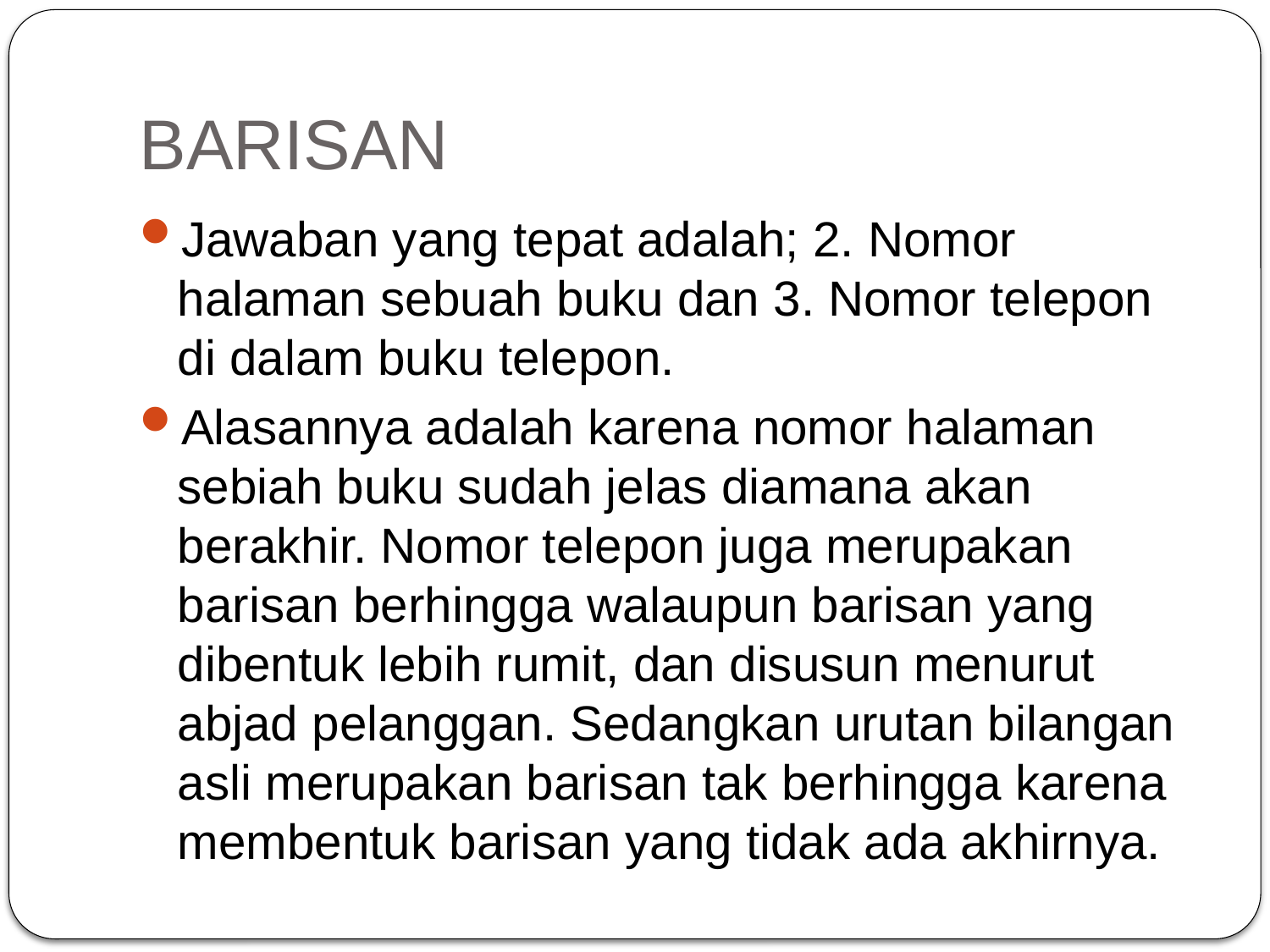

# BARISAN
Jawaban yang tepat adalah; 2. Nomor halaman sebuah buku dan 3. Nomor telepon di dalam buku telepon.
Alasannya adalah karena nomor halaman sebiah buku sudah jelas diamana akan berakhir. Nomor telepon juga merupakan barisan berhingga walaupun barisan yang dibentuk lebih rumit, dan disusun menurut abjad pelanggan. Sedangkan urutan bilangan asli merupakan barisan tak berhingga karena membentuk barisan yang tidak ada akhirnya.